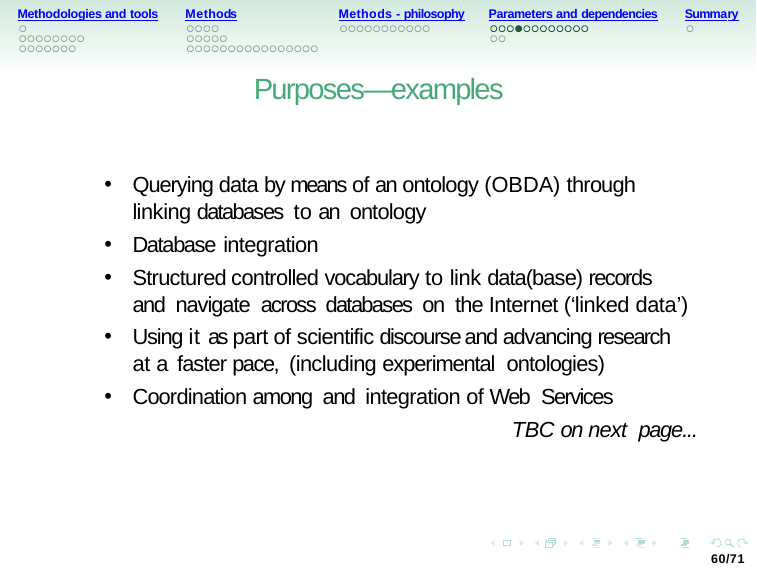

Methodologies and tools
Methods
Methods - philosophy
Parameters and dependencies
Summary

Purposes—examples
Querying data by means of an ontology (OBDA) through  linking databases  to an ontology
Database integration
Structured controlled vocabulary to link data(base) records  and  navigate  across  databases  on  the Internet (‘linked data’)
Using it as part of scientific discourse and advancing research  at a  faster pace,  (including experimental  ontologies)
Coordination among  and  integration of Web  Services
TBC on next  page...

60/71